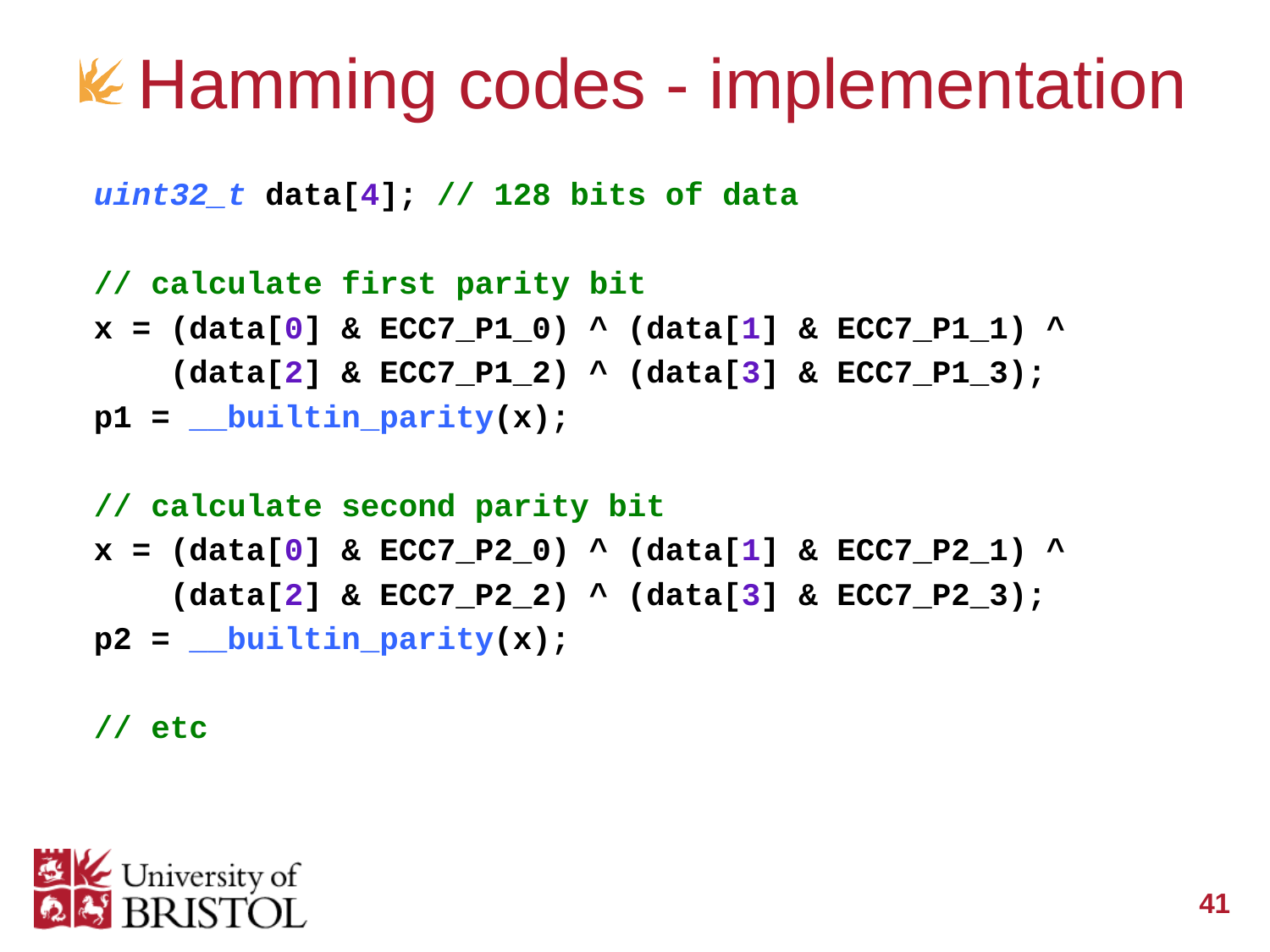

# Hamming codes - implementation
uint32_t data[4]; // 128 bits of data

// calculate first parity bit
x = (data[0] & ECC7_P1_0) ^ (data[1] & ECC7_P1_1) ^
    (data[2] & ECC7_P1_2) ^ (data[3] & ECC7_P1_3);
p1 = __builtin_parity(x);

// calculate second parity bit
x = (data[0] & ECC7_P2_0) ^ (data[1] & ECC7_P2_1) ^
    (data[2] & ECC7_P2_2) ^ (data[3] & ECC7_P2_3);
p2 = __builtin_parity(x);

// etc
41